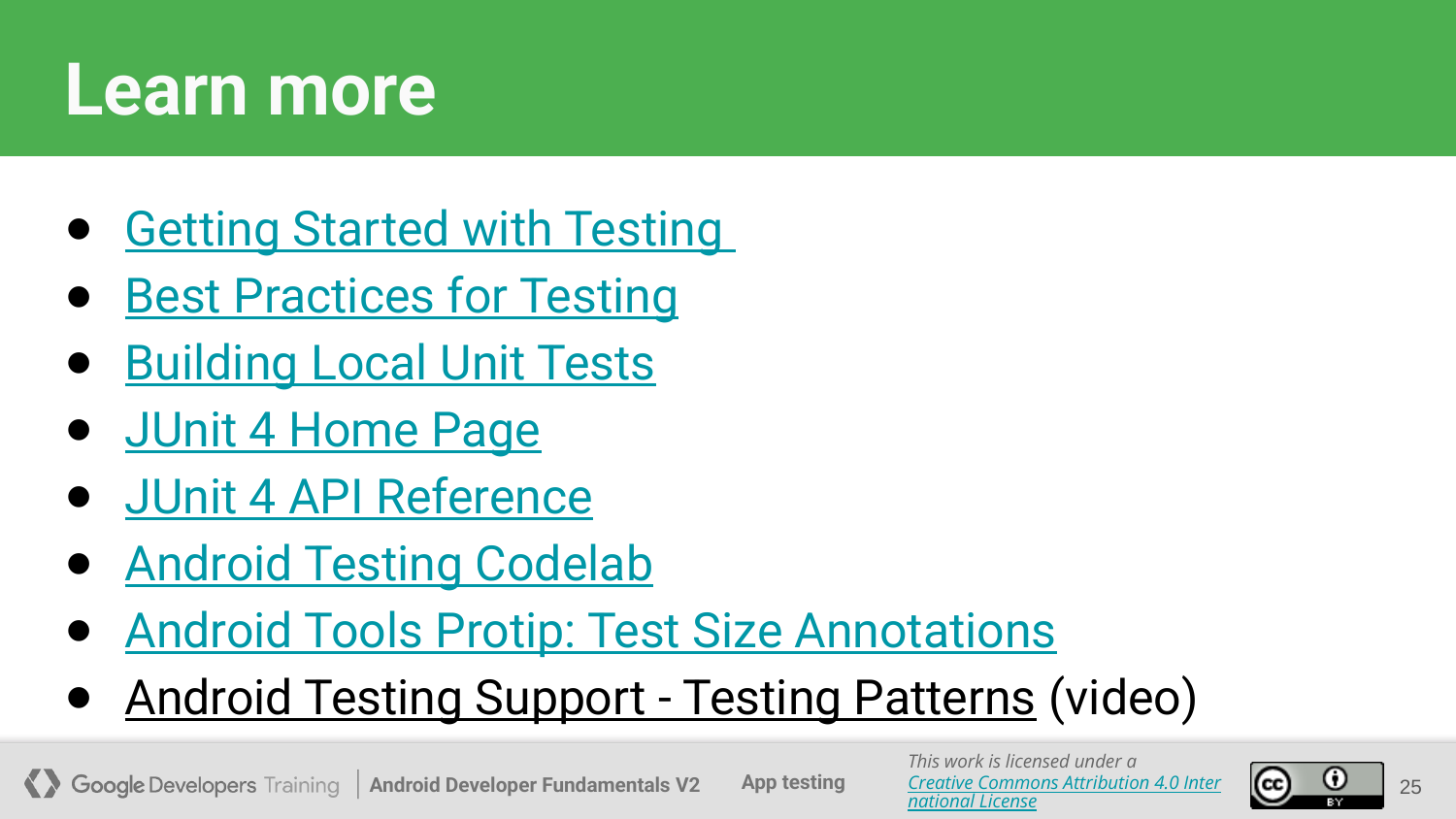

# Learn more
Getting Started with Testing
Best Practices for Testing
Building Local Unit Tests
JUnit 4 Home Page
JUnit 4 API Reference
Android Testing Codelab
Android Tools Protip: Test Size Annotations
Android Testing Support - Testing Patterns (video)
25